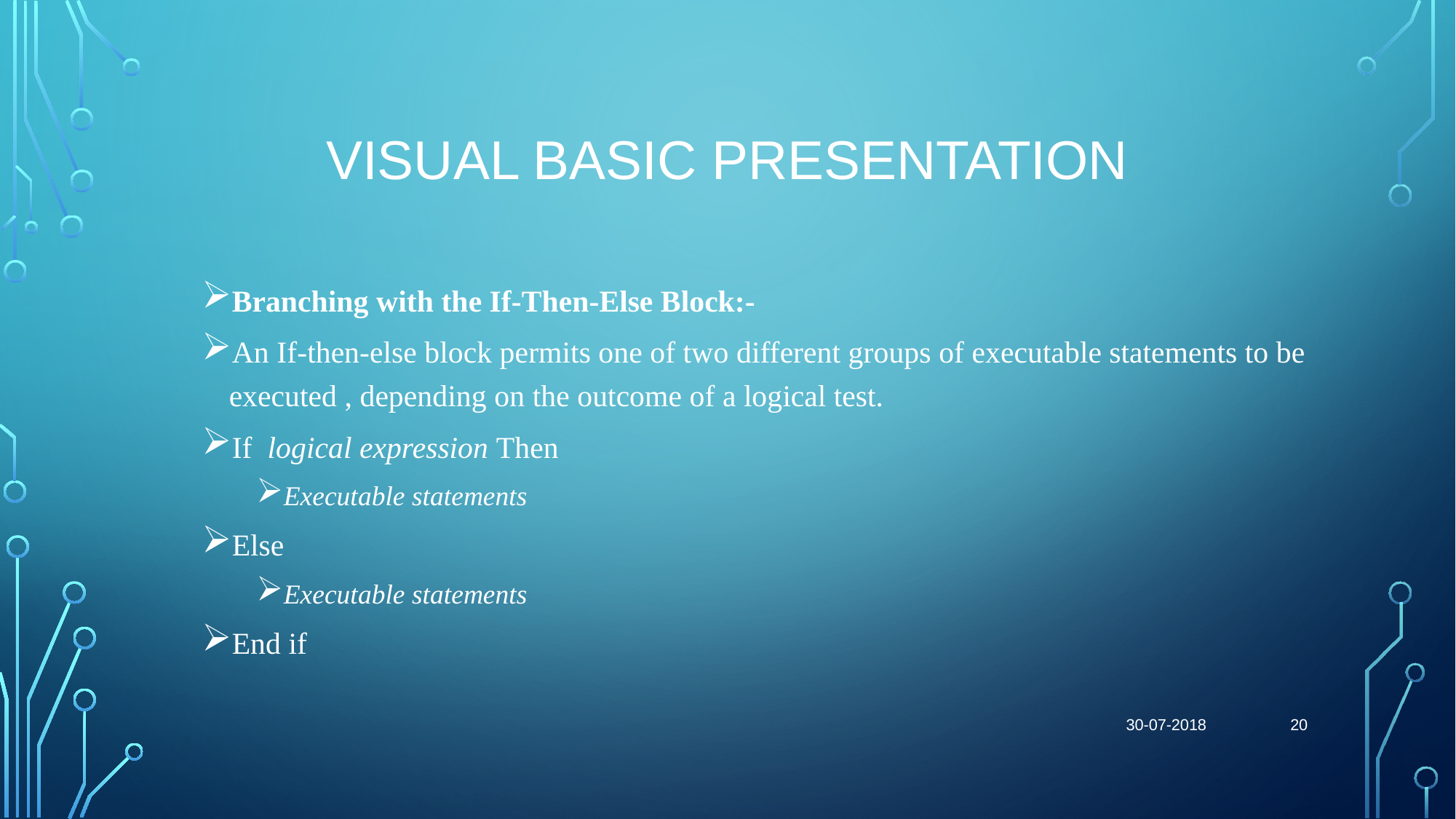

# Visual Basic Presentation
Branching with the If-Then-Else Block:-
An If-then-else block permits one of two different groups of executable statements to be executed , depending on the outcome of a logical test.
If  logical expression Then
Executable statements
Else
Executable statements
End if

20
30-07-2018